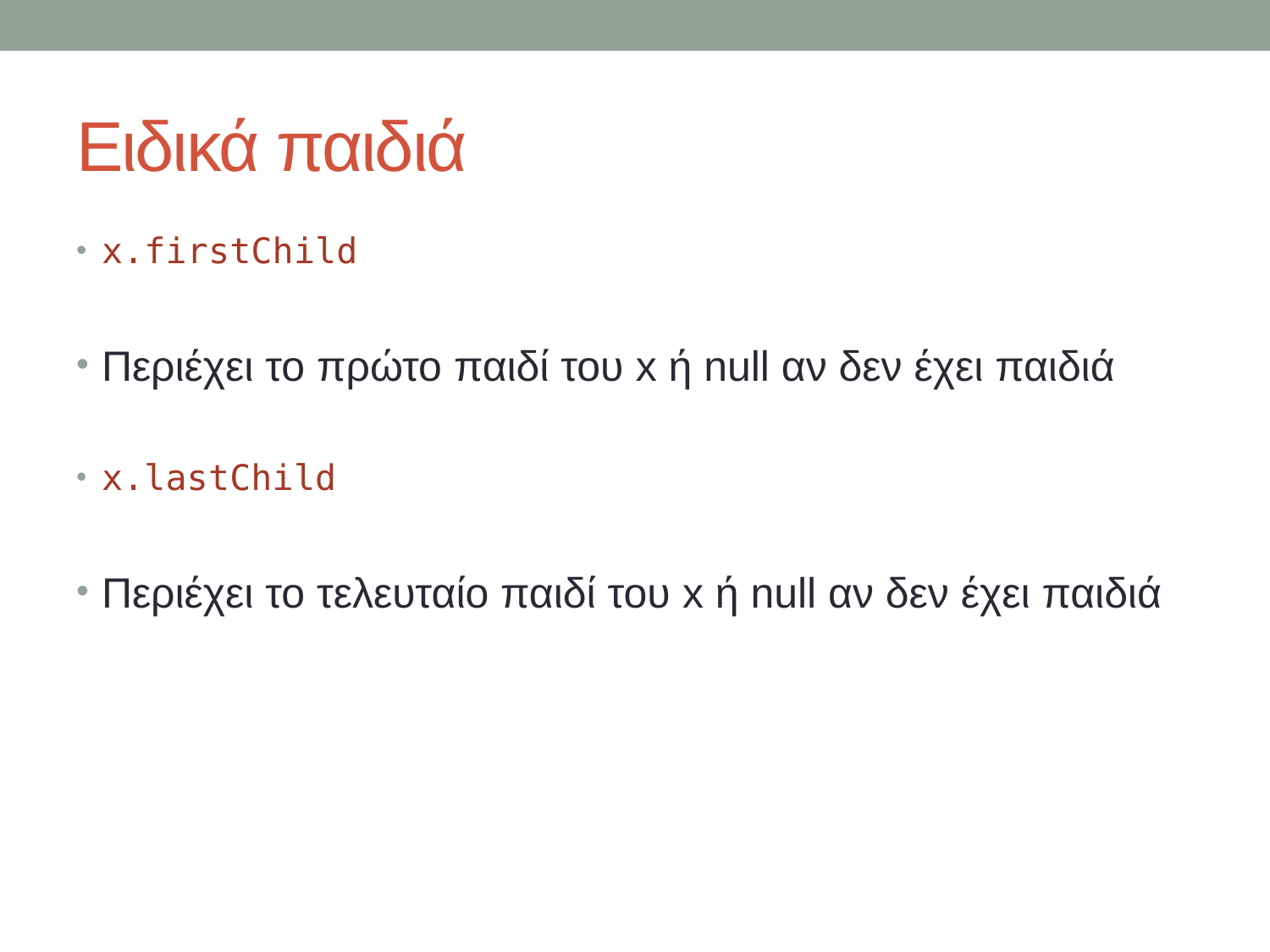

# Ειδικά παιδιά
x.firstChild

Περιέχει το πρώτο παιδί του x ή null αν δεν έχει παιδιά

x.lastChild

Περιέχει το τελευταίο παιδί του x ή null αν δεν έχει παιδιά